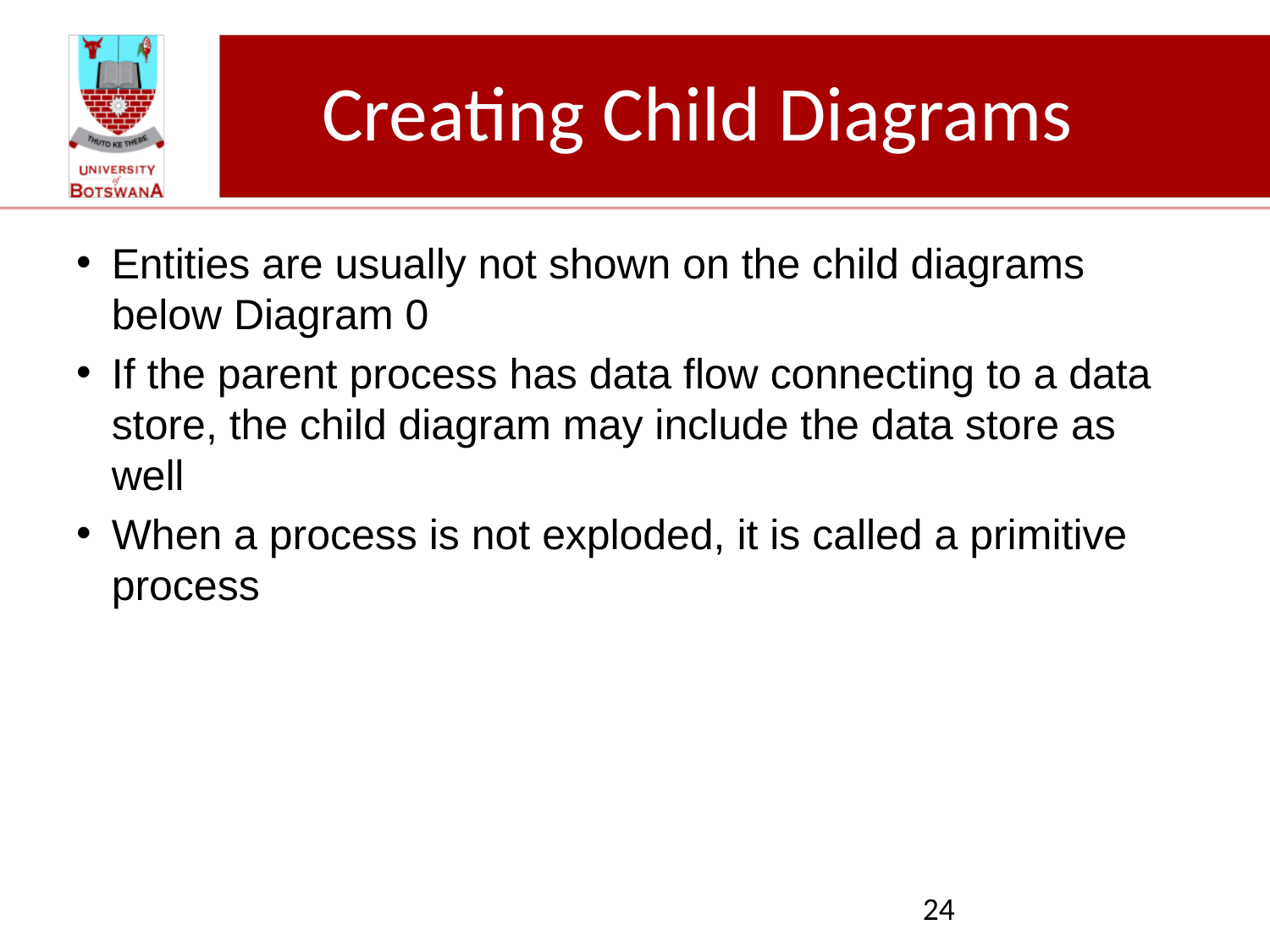

# Creating Child Diagrams
Entities are usually not shown on the child diagrams below Diagram 0
If the parent process has data flow connecting to a data store, the child diagram may include the data store as well
When a process is not exploded, it is called a primitive process
24